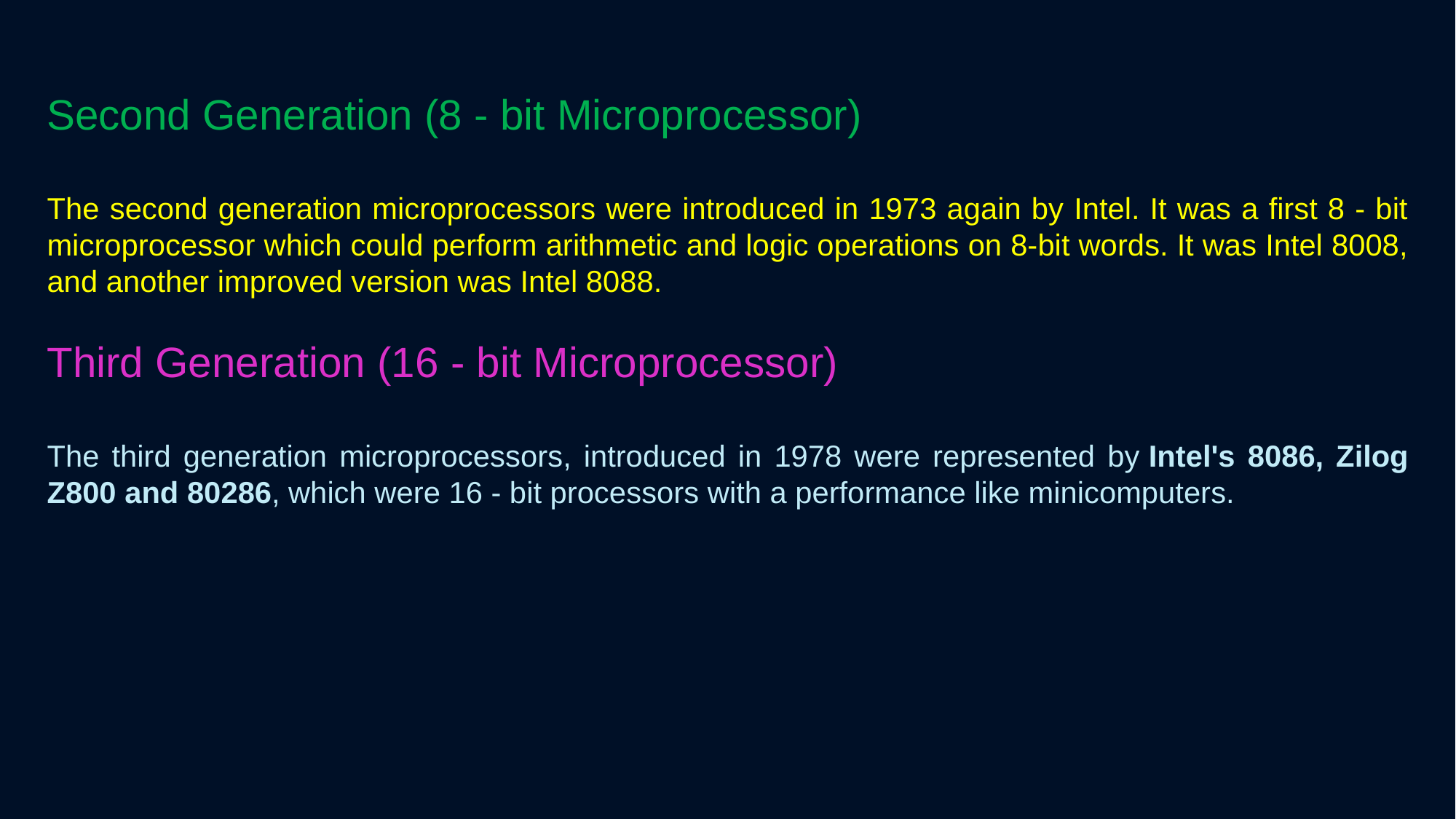

Second Generation (8 - bit Microprocessor)

The second generation microprocessors were introduced in 1973 again by Intel. It was a first 8 - bit microprocessor which could perform arithmetic and logic operations on 8-bit words. It was Intel 8008, and another improved version was Intel 8088.

Third Generation (16 - bit Microprocessor)

The third generation microprocessors, introduced in 1978 were represented by Intel's 8086, Zilog Z800 and 80286, which were 16 - bit processors with a performance like minicomputers.